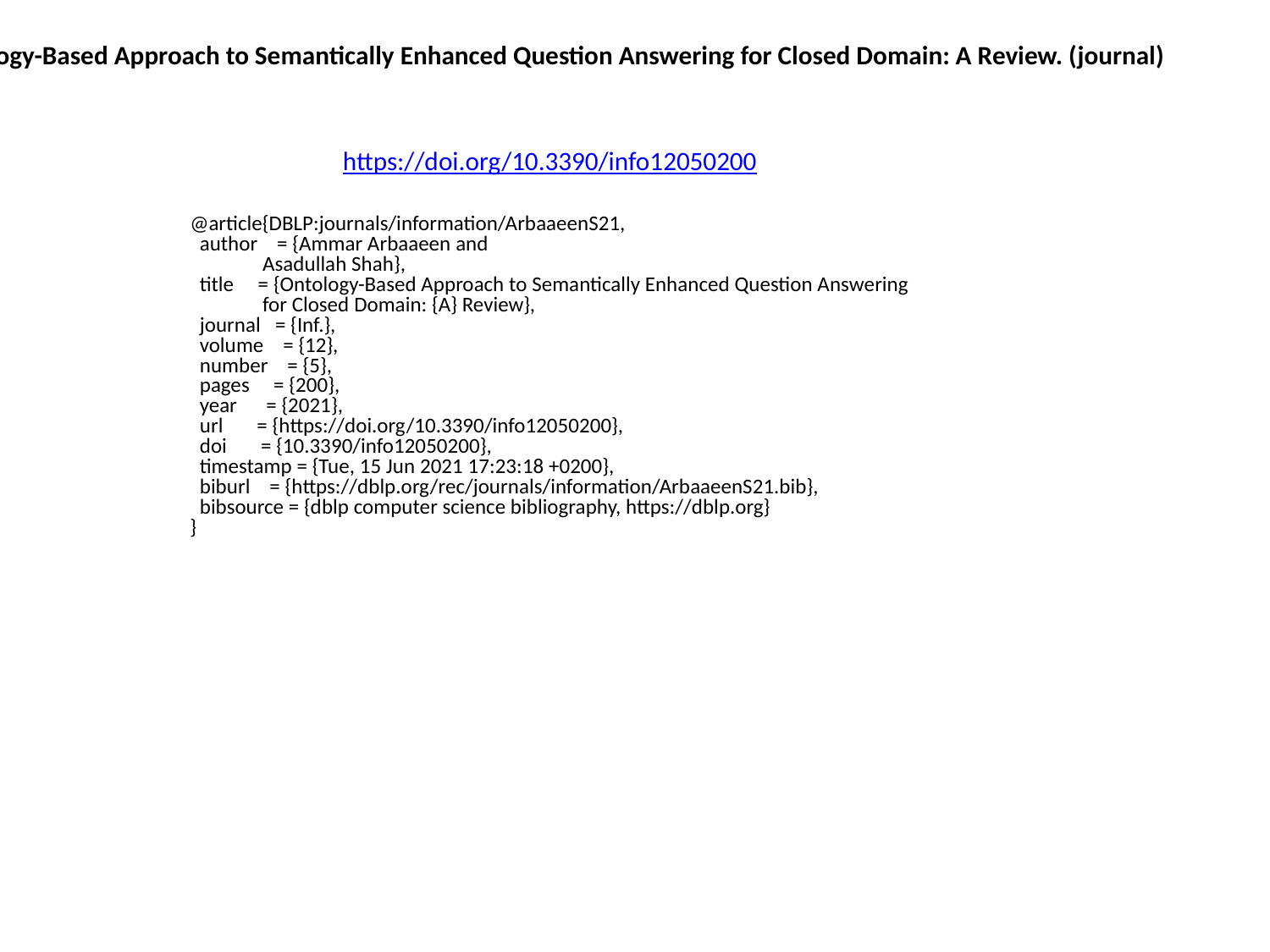

Ontology-Based Approach to Semantically Enhanced Question Answering for Closed Domain: A Review. (journal)

https://doi.org/10.3390/info12050200

@article{DBLP:journals/information/ArbaaeenS21,
  author    = {Ammar Arbaaeen and
               Asadullah Shah},
  title     = {Ontology-Based Approach to Semantically Enhanced Question Answering
               for Closed Domain: {A} Review},
  journal   = {Inf.},
  volume    = {12},
  number    = {5},
  pages     = {200},
  year      = {2021},
  url       = {https://doi.org/10.3390/info12050200},
  doi       = {10.3390/info12050200},
  timestamp = {Tue, 15 Jun 2021 17:23:18 +0200},
  biburl    = {https://dblp.org/rec/journals/information/ArbaaeenS21.bib},
  bibsource = {dblp computer science bibliography, https://dblp.org}
}